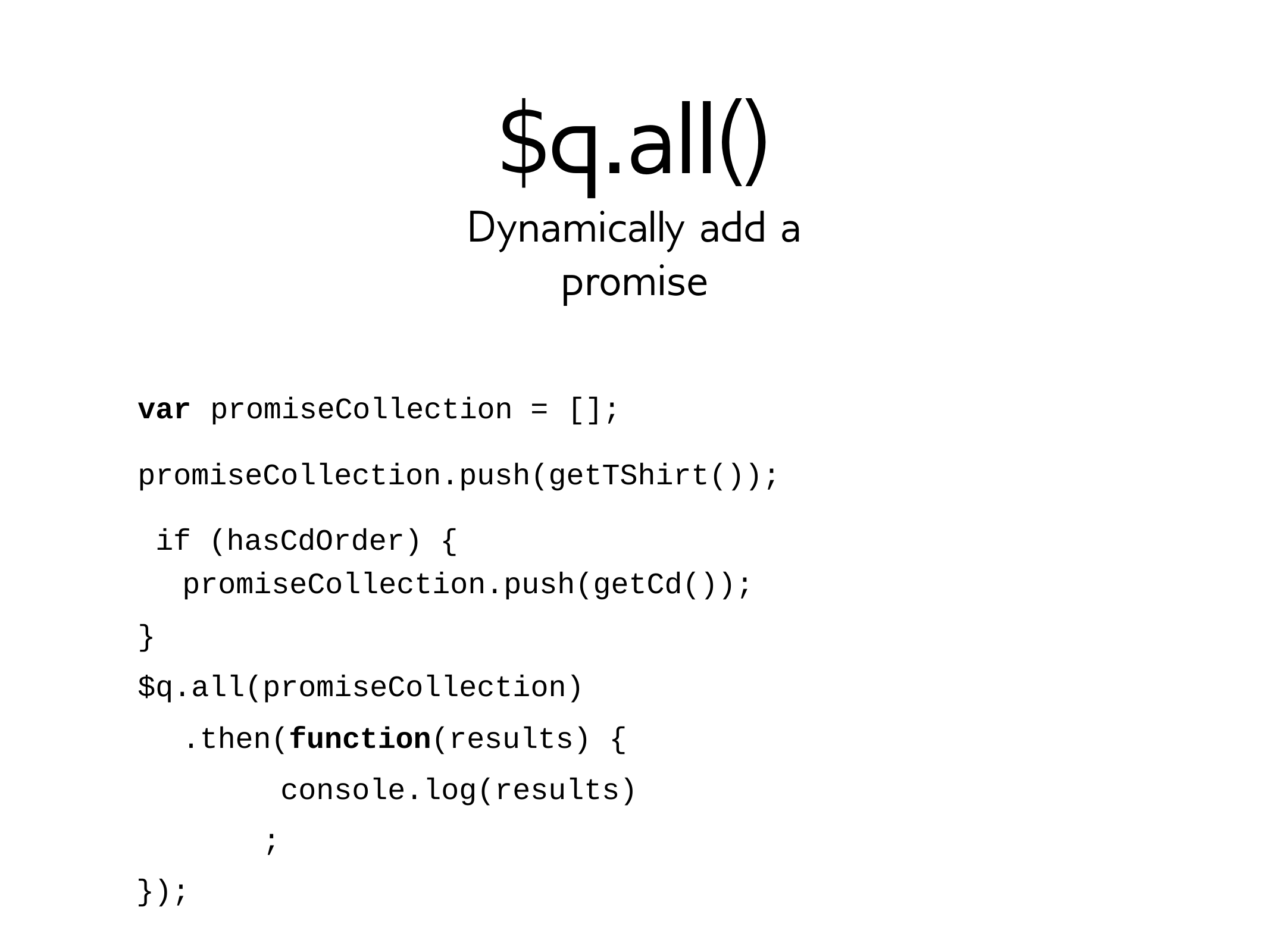

# $q.all()
Dynamically add a promise
var	promiseCollection =	[];  promiseCollection.push(getTShirt());  if (hasCdOrder) {
promiseCollection.push(getCd());
}
$q.all(promiseCollection)
.then(function(results) {  console.log(results);
});